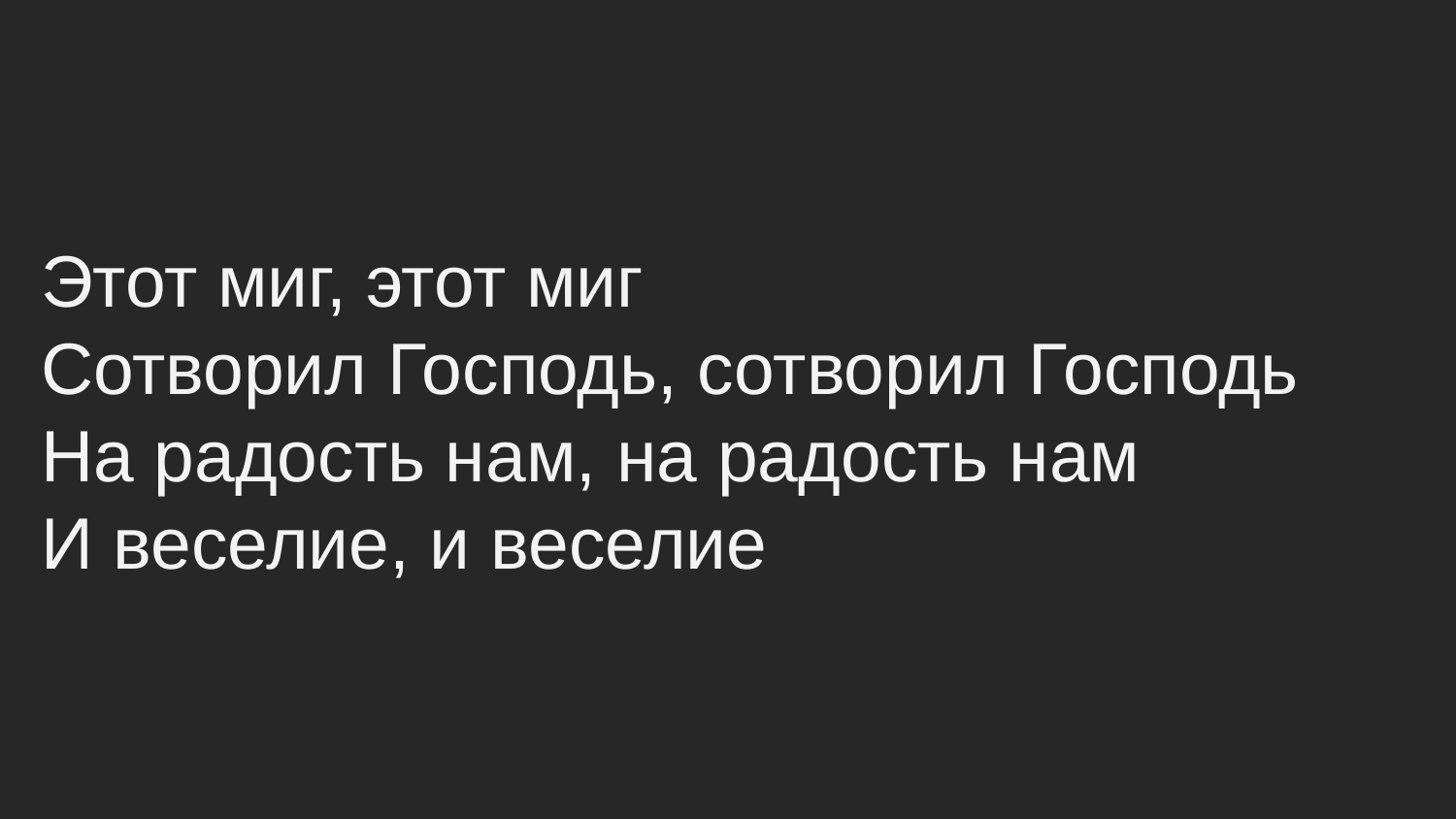

Этот миг, этот миг
Сотворил Господь, сотворил Господь
На радость нам, на радость нам
И веселие, и веселие